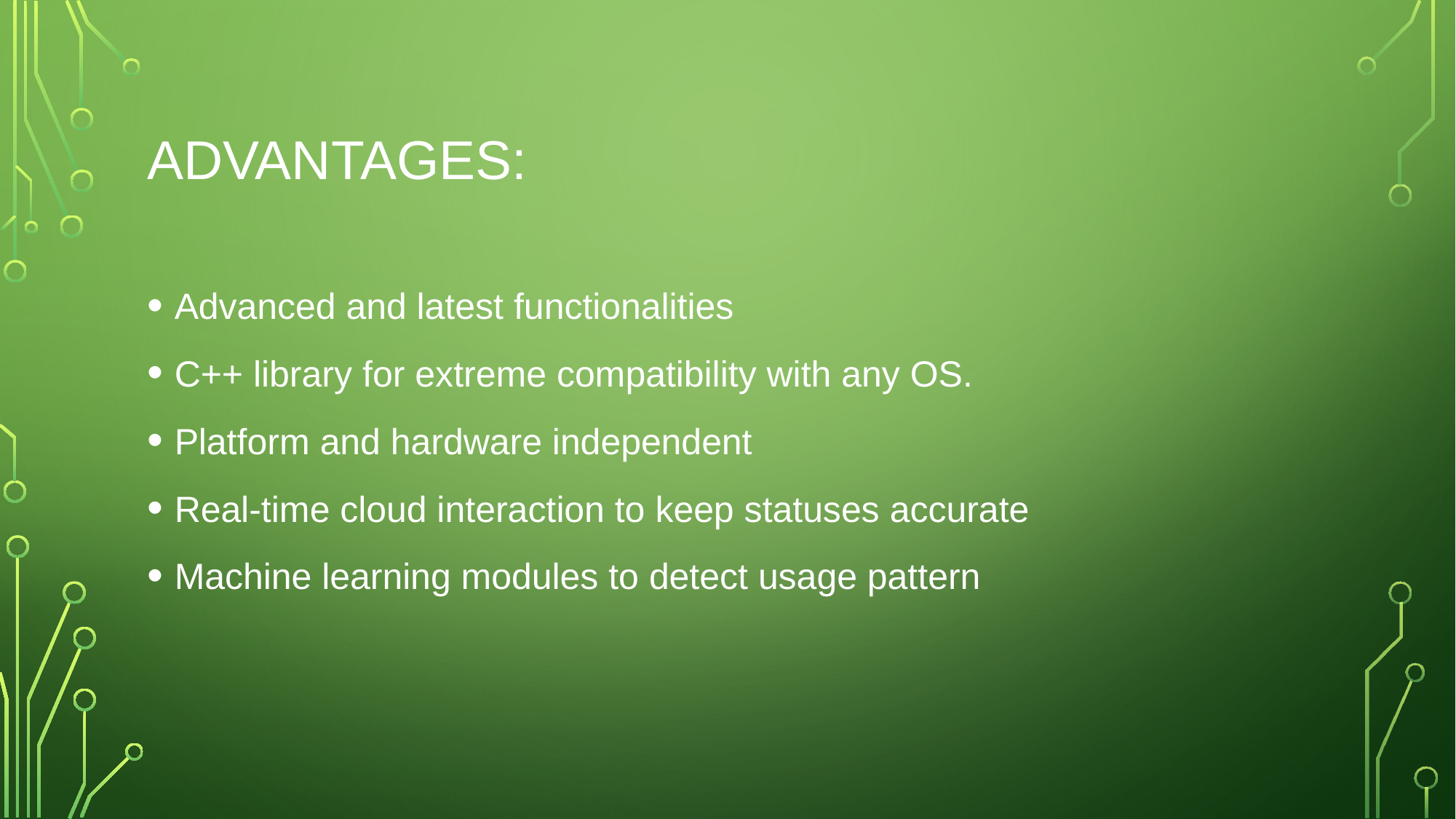

# Advantages:
Advanced and latest functionalities
C++ library for extreme compatibility with any OS.
Platform and hardware independent
Real-time cloud interaction to keep statuses accurate
Machine learning modules to detect usage pattern